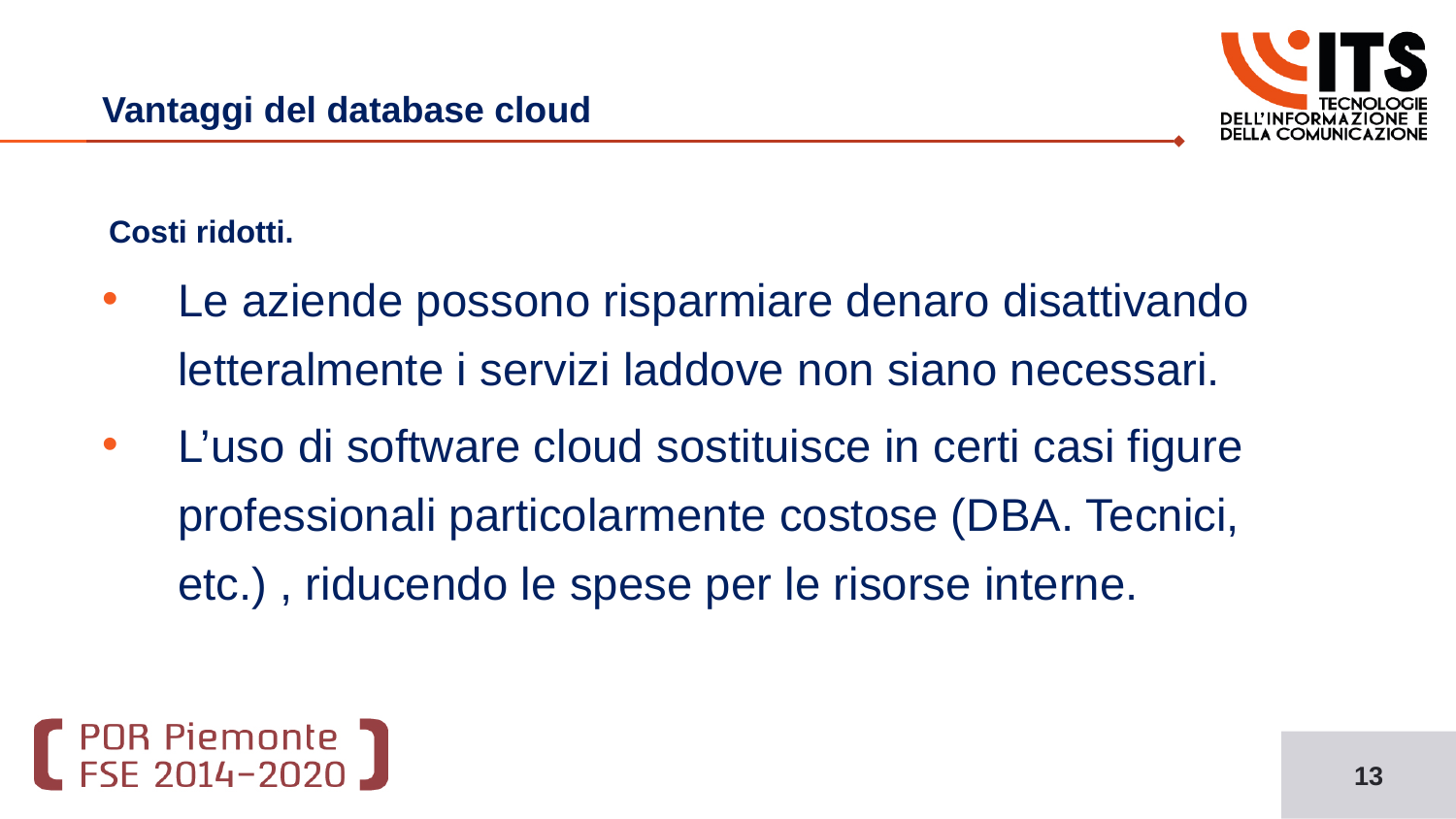

# Vantaggi del database cloud
Costi ridotti.
Le aziende possono risparmiare denaro disattivando letteralmente i servizi laddove non siano necessari.
L’uso di software cloud sostituisce in certi casi figure professionali particolarmente costose (DBA. Tecnici, etc.) , riducendo le spese per le risorse interne.
13